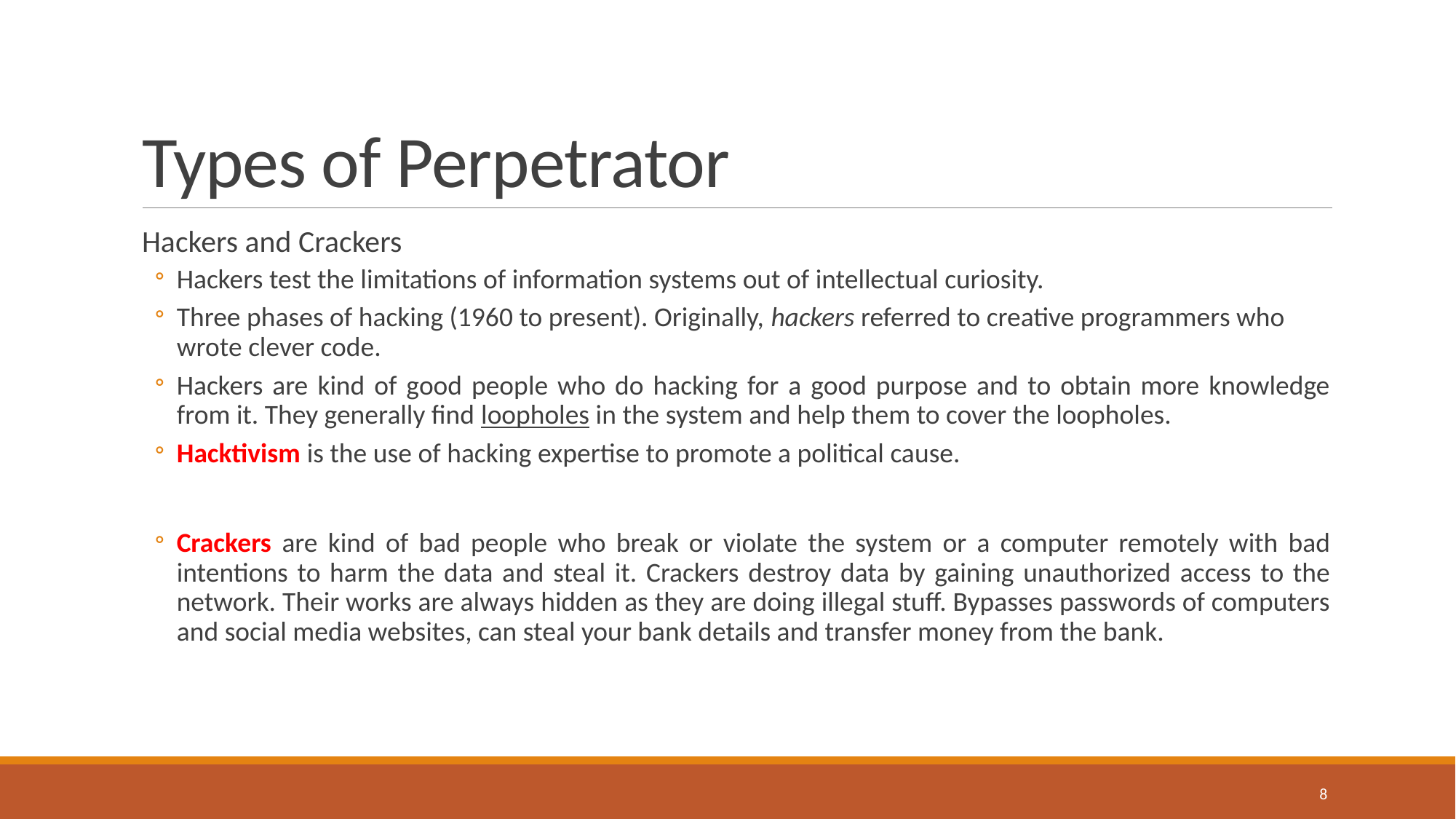

# Types of Perpetrator
Hackers and Crackers
Hackers test the limitations of information systems out of intellectual curiosity.
Three phases of hacking (1960 to present). Originally, hackers referred to creative programmers who wrote clever code.
Hackers are kind of good people who do hacking for a good purpose and to obtain more knowledge from it. They generally find loopholes in the system and help them to cover the loopholes.
Hacktivism is the use of hacking expertise to promote a political cause.

Crackers are kind of bad people who break or violate the system or a computer remotely with bad intentions to harm the data and steal it. Crackers destroy data by gaining unauthorized access to the network. Their works are always hidden as they are doing illegal stuff. Bypasses passwords of computers and social media websites, can steal your bank details and transfer money from the bank.

8